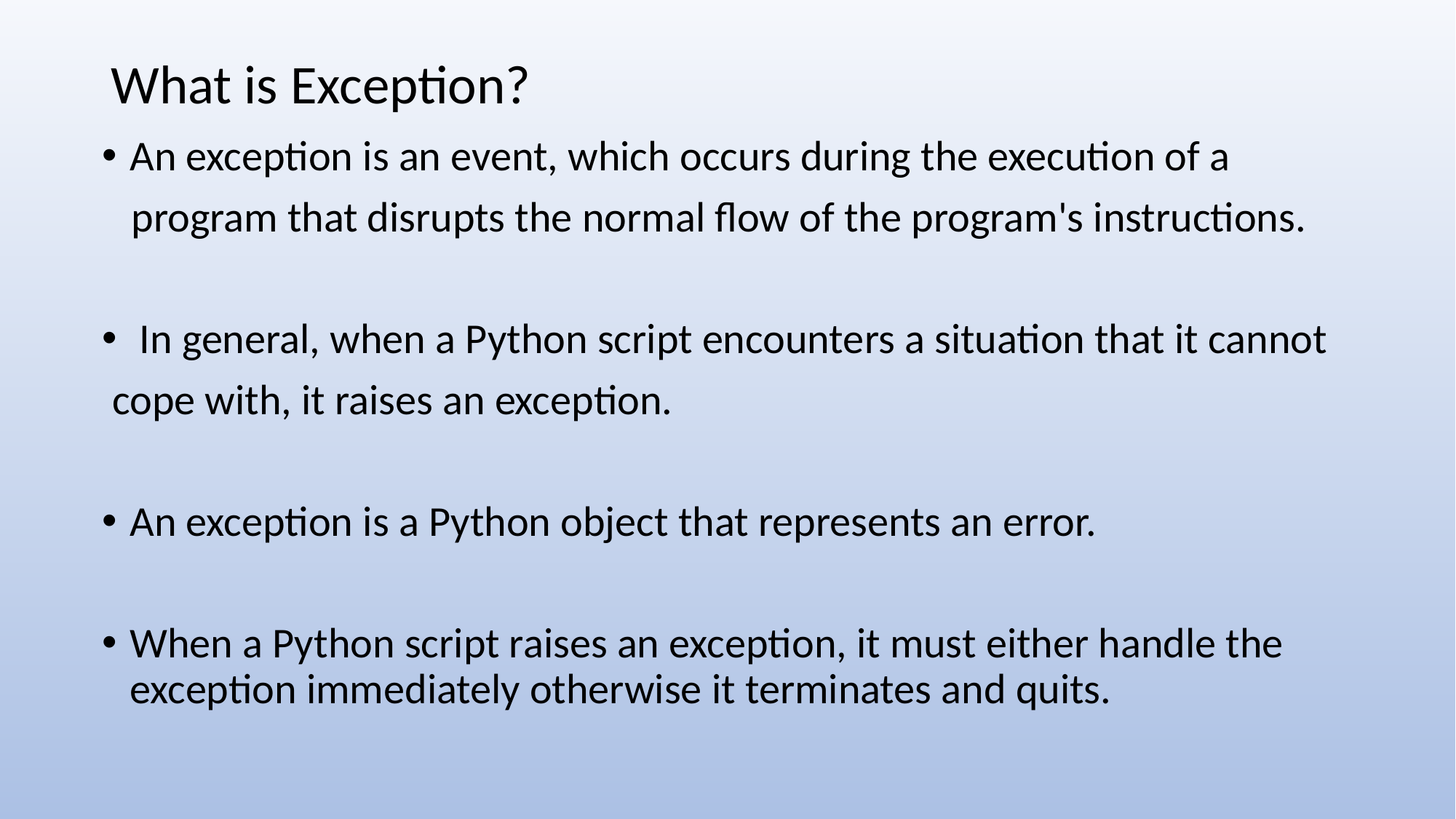

# What is Exception?
An exception is an event, which occurs during the execution of a
   program that disrupts the normal flow of the program's instructions.

 In general, when a Python script encounters a situation that it cannot
 cope with, it raises an exception.

An exception is a Python object that represents an error.

When a Python script raises an exception, it must either handle the exception immediately otherwise it terminates and quits.